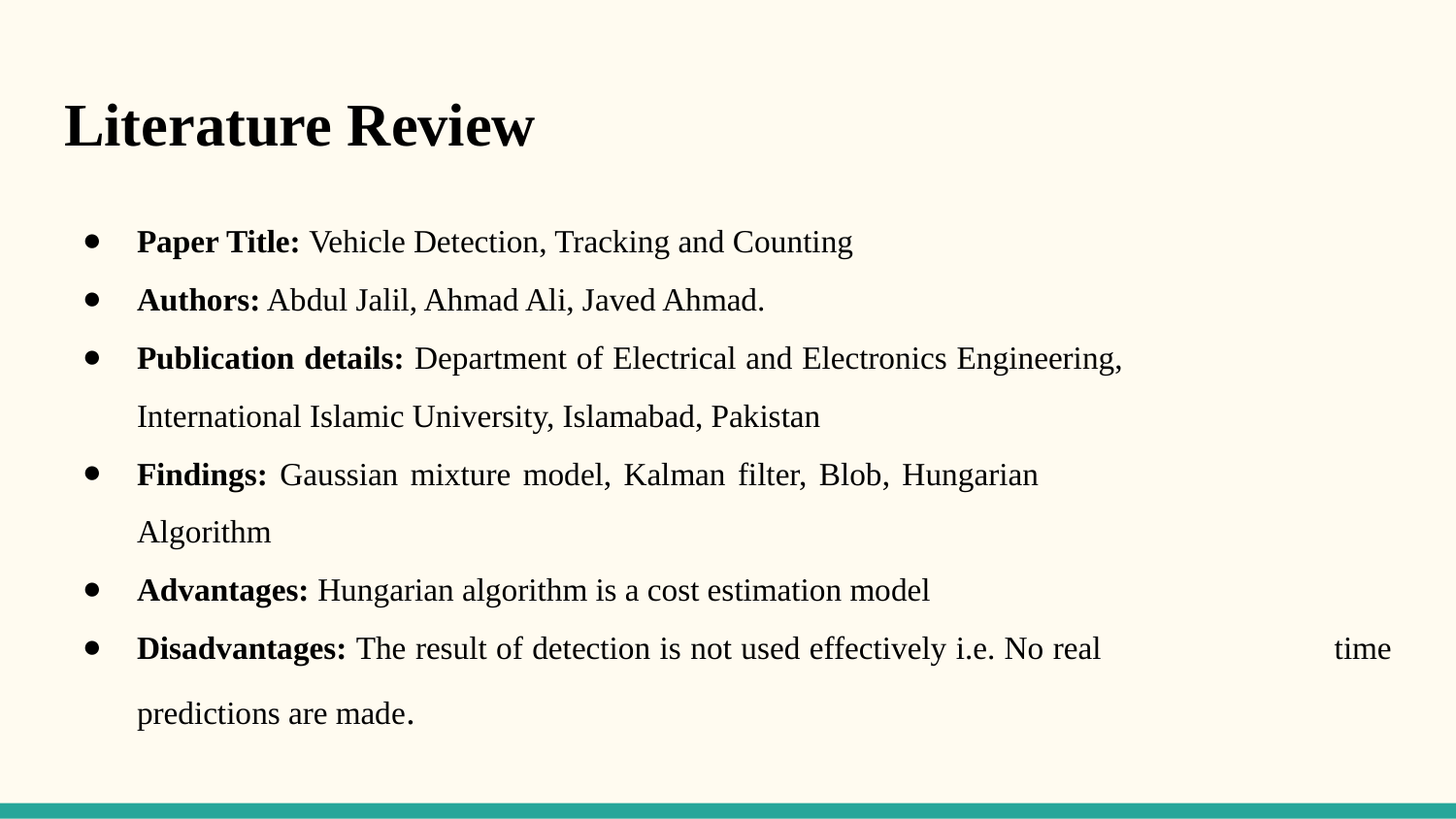

# Literature Review
Paper Title: Vehicle Detection, Tracking and Counting
Authors: Abdul Jalil, Ahmad Ali, Javed Ahmad.
Publication details: Department of Electrical and Electronics Engineering, 		         International Islamic University, Islamabad, Pakistan
Findings: Gaussian mixture model, Kalman filter, Blob, Hungarian 	  	     Algorithm
Advantages: Hungarian algorithm is a cost estimation model
Disadvantages: The result of detection is not used effectively i.e. No real 		  time predictions are made.